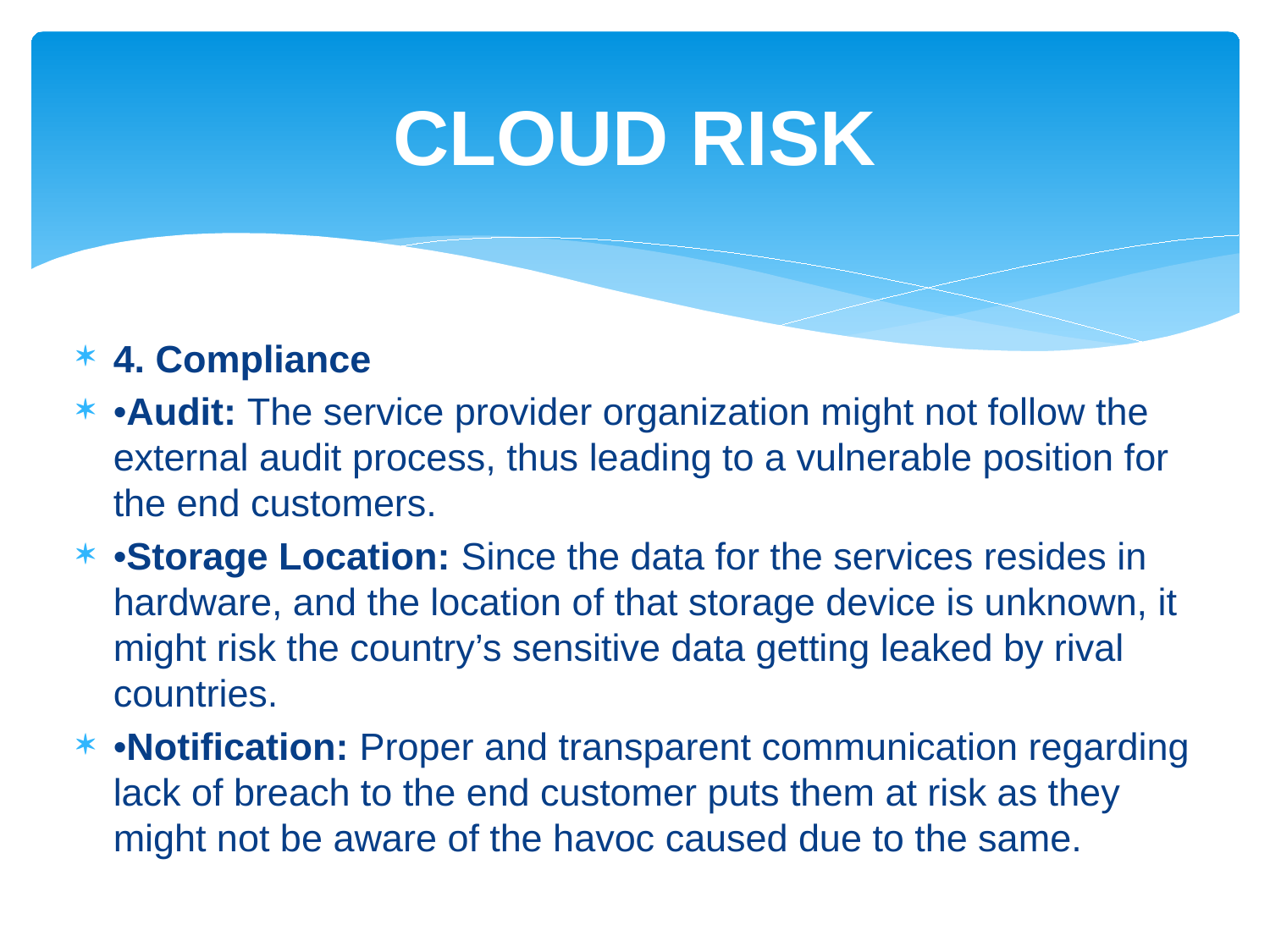

# CLOUD RISK
4. Compliance
•Audit: The service provider organization might not follow the external audit process, thus leading to a vulnerable position for the end customers.
•Storage Location: Since the data for the services resides in hardware, and the location of that storage device is unknown, it might risk the country’s sensitive data getting leaked by rival countries.
•Notification: Proper and transparent communication regarding lack of breach to the end customer puts them at risk as they might not be aware of the havoc caused due to the same.